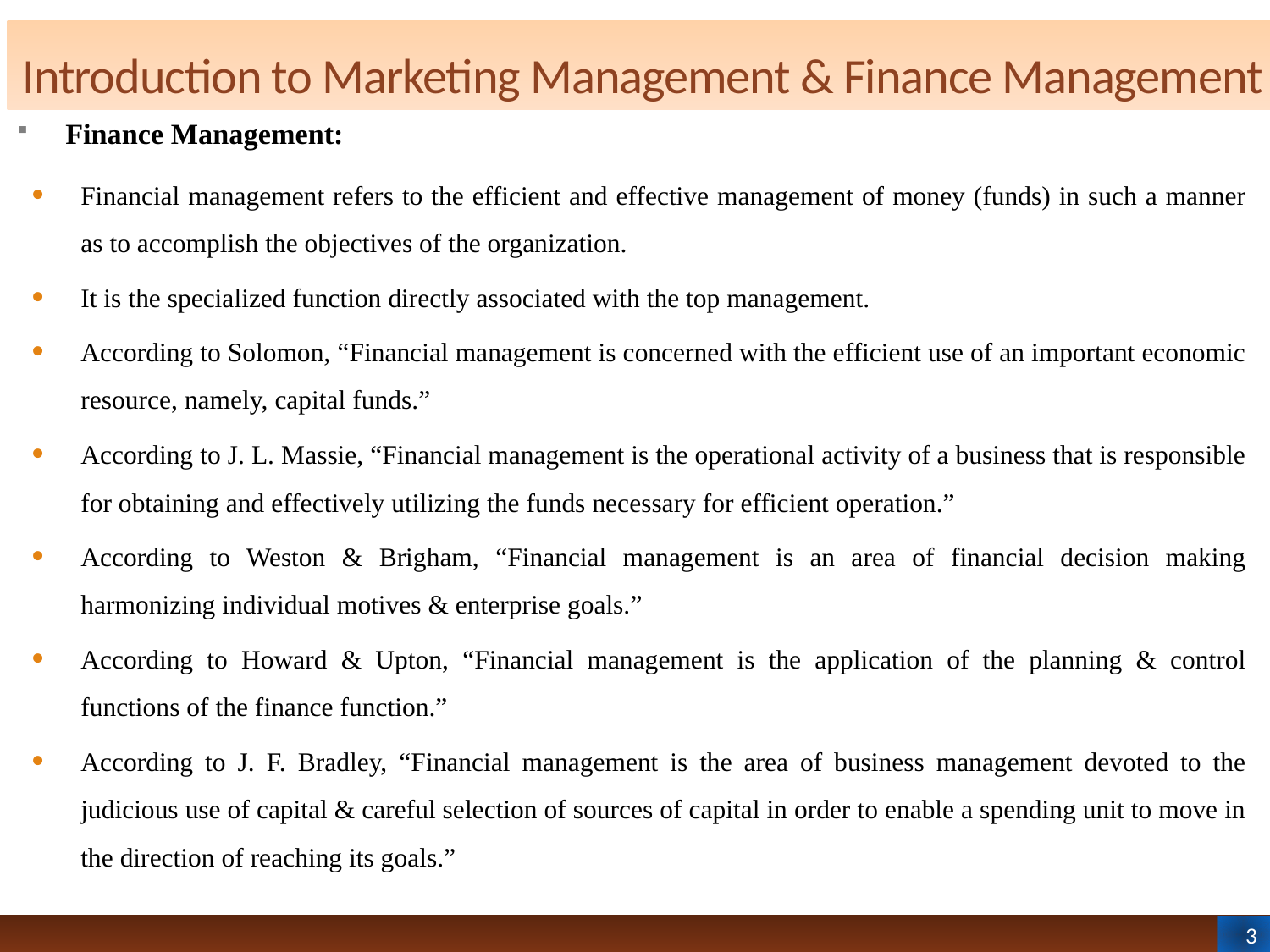

# Introduction to Marketing Management & Finance Management
Finance Management:
Financial management refers to the efficient and effective management of money (funds) in such a manner as to accomplish the objectives of the organization.
It is the specialized function directly associated with the top management.
According to Solomon, “Financial management is concerned with the efficient use of an important economic resource, namely, capital funds.”
According to J. L. Massie, “Financial management is the operational activity of a business that is responsible for obtaining and effectively utilizing the funds necessary for efficient operation.”
According to Weston & Brigham, “Financial management is an area of financial decision making harmonizing individual motives & enterprise goals.”
According to Howard & Upton, “Financial management is the application of the planning & control functions of the finance function.”
According to J. F. Bradley, “Financial management is the area of business management devoted to the judicious use of capital & careful selection of sources of capital in order to enable a spending unit to move in the direction of reaching its goals.”
3